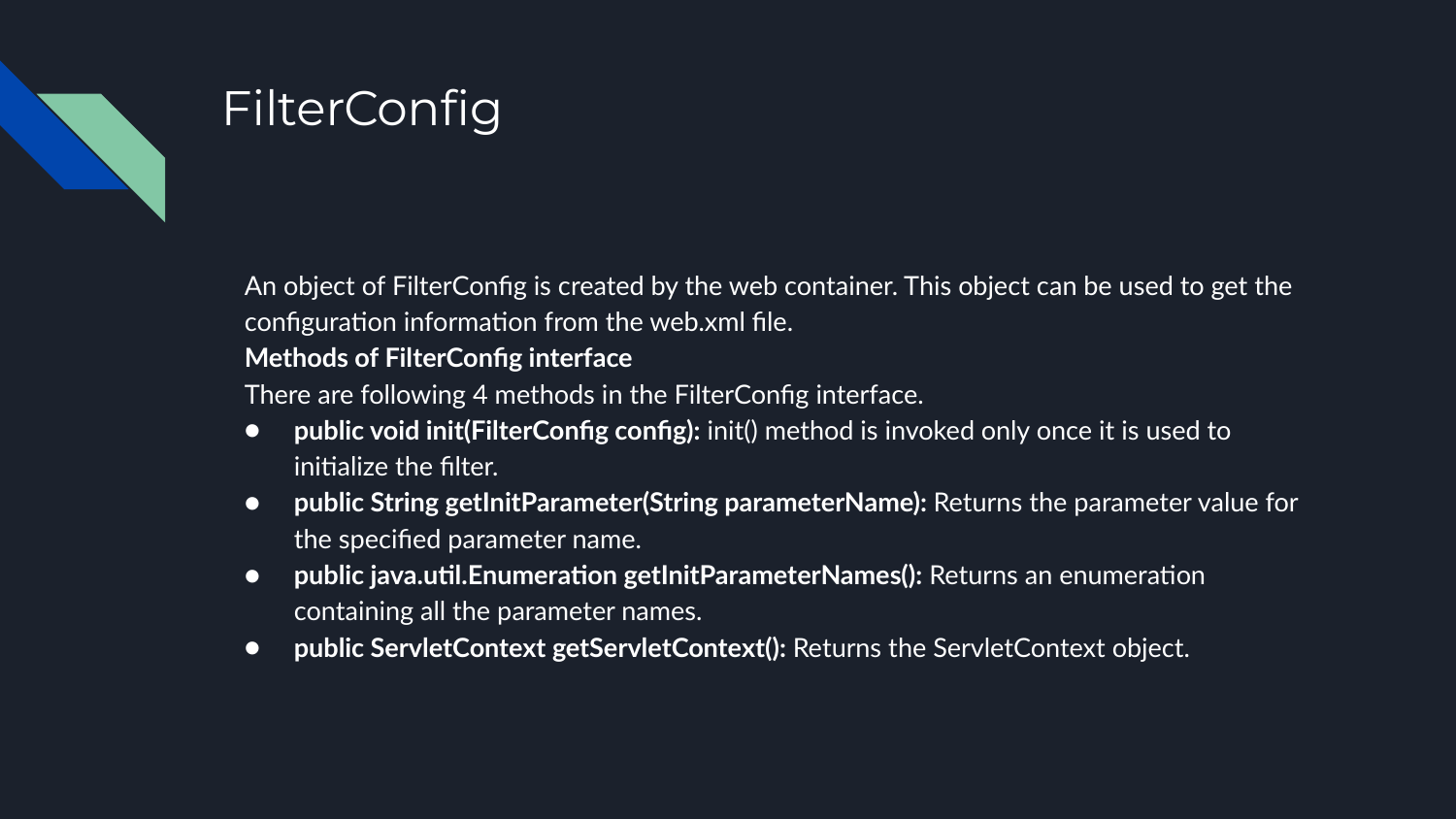

# FilterConfig
An object of FilterConfig is created by the web container. This object can be used to get the configuration information from the web.xml file.
Methods of FilterConfig interface
There are following 4 methods in the FilterConfig interface.
public void init(FilterConfig config): init() method is invoked only once it is used to initialize the filter.
public String getInitParameter(String parameterName): Returns the parameter value for the specified parameter name.
public java.util.Enumeration getInitParameterNames(): Returns an enumeration containing all the parameter names.
public ServletContext getServletContext(): Returns the ServletContext object.